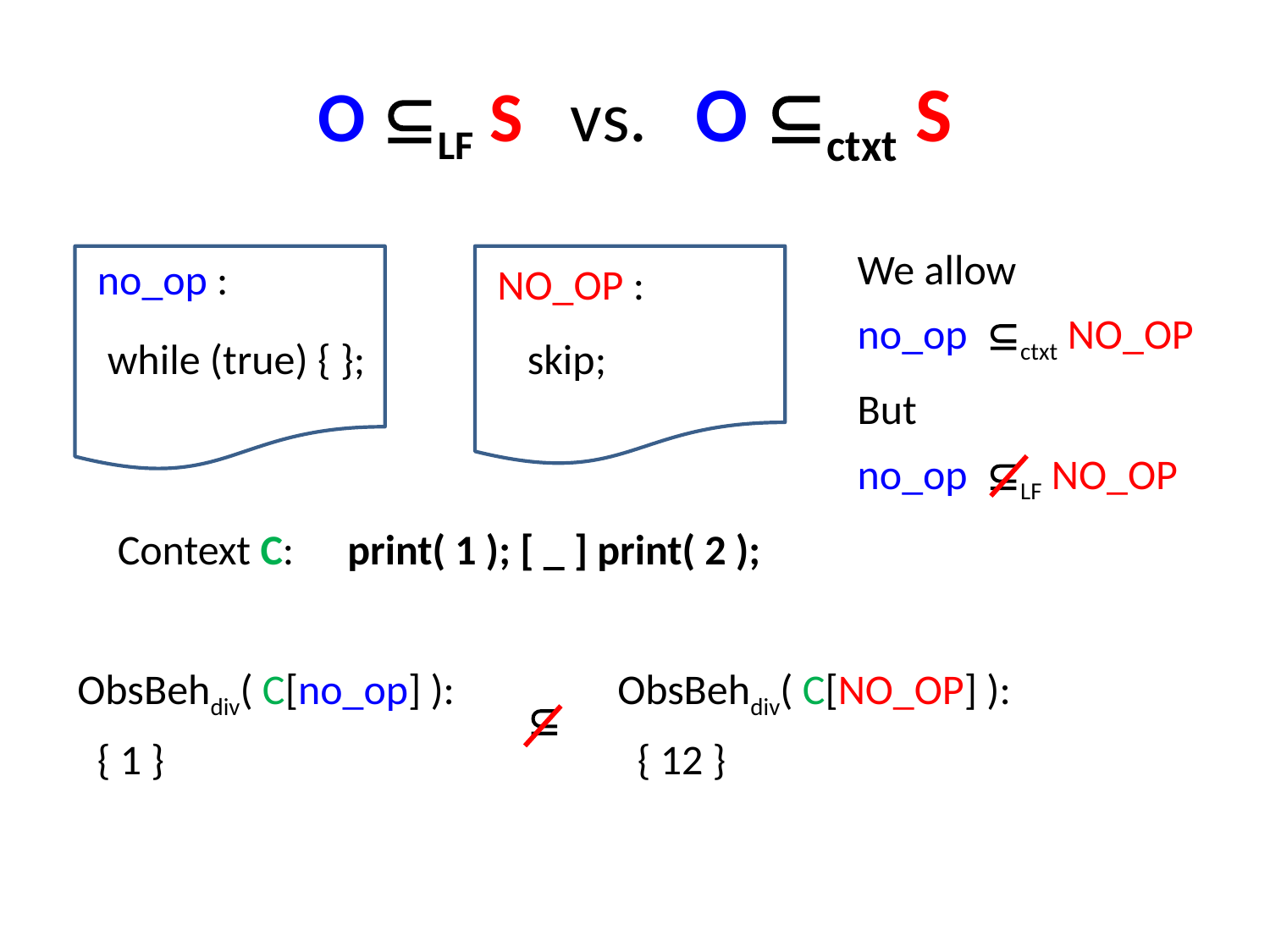

# O ⊆LF S   vs.   O ⊆ctxt S
We allow
no_op  ⊆ctxt NO_OP

no_op :
while (true) { };

NO_OP :
skip;
But
no_op  ⊆LF NO_OP
Context C:
print( 1 ); [ _ ] print( 2 );
ObsBehdiv( C[no_op] ):
{ 1 }
ObsBehdiv( C[NO_OP] ):
{ 12 }
⊆